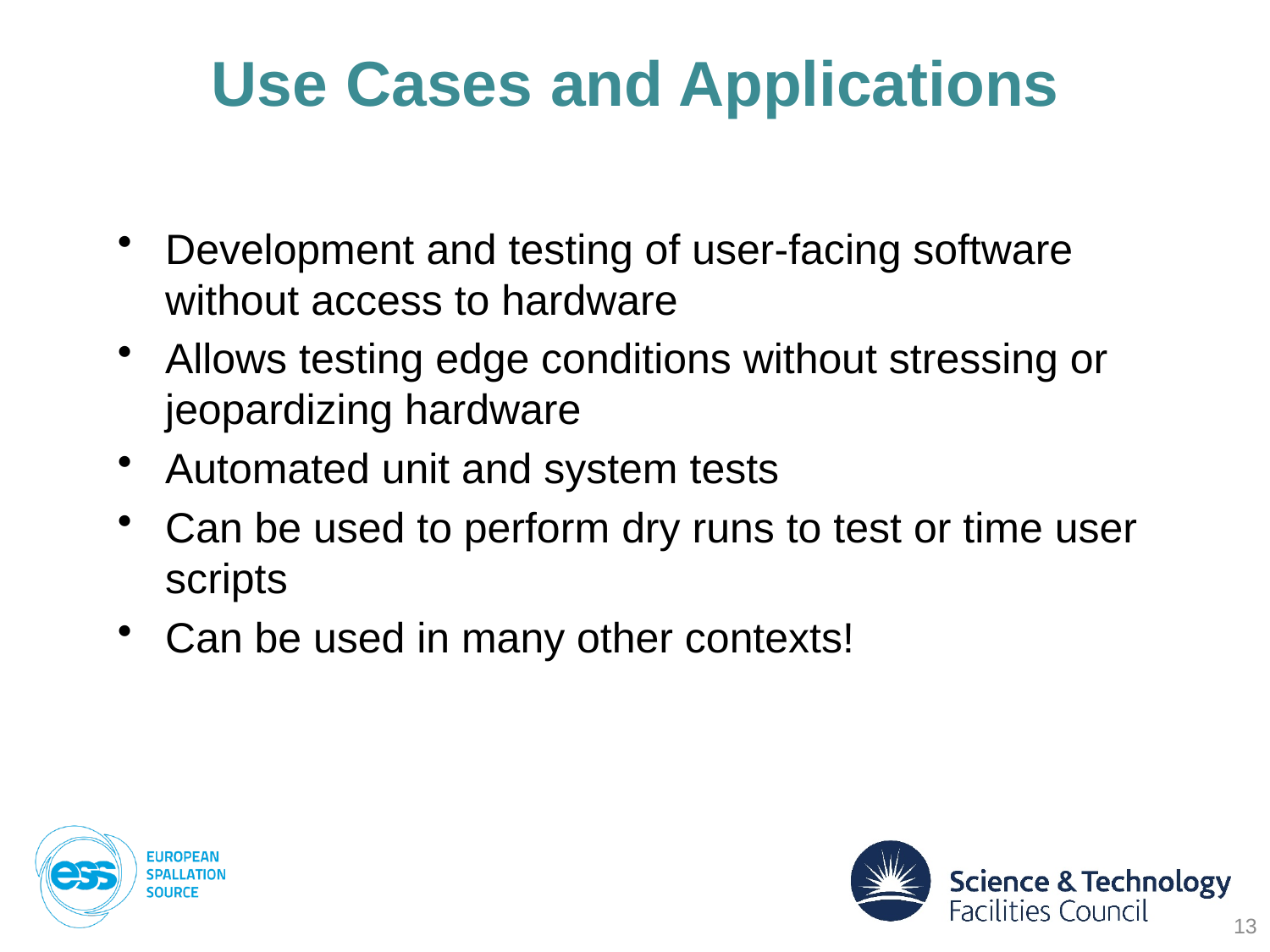

# Use Cases and Applications

Development and testing of user-facing software without access to hardware
Allows testing edge conditions without stressing or jeopardizing hardware
Automated unit and system tests
Can be used to perform dry runs to test or time user scripts
Can be used in many other contexts!
13